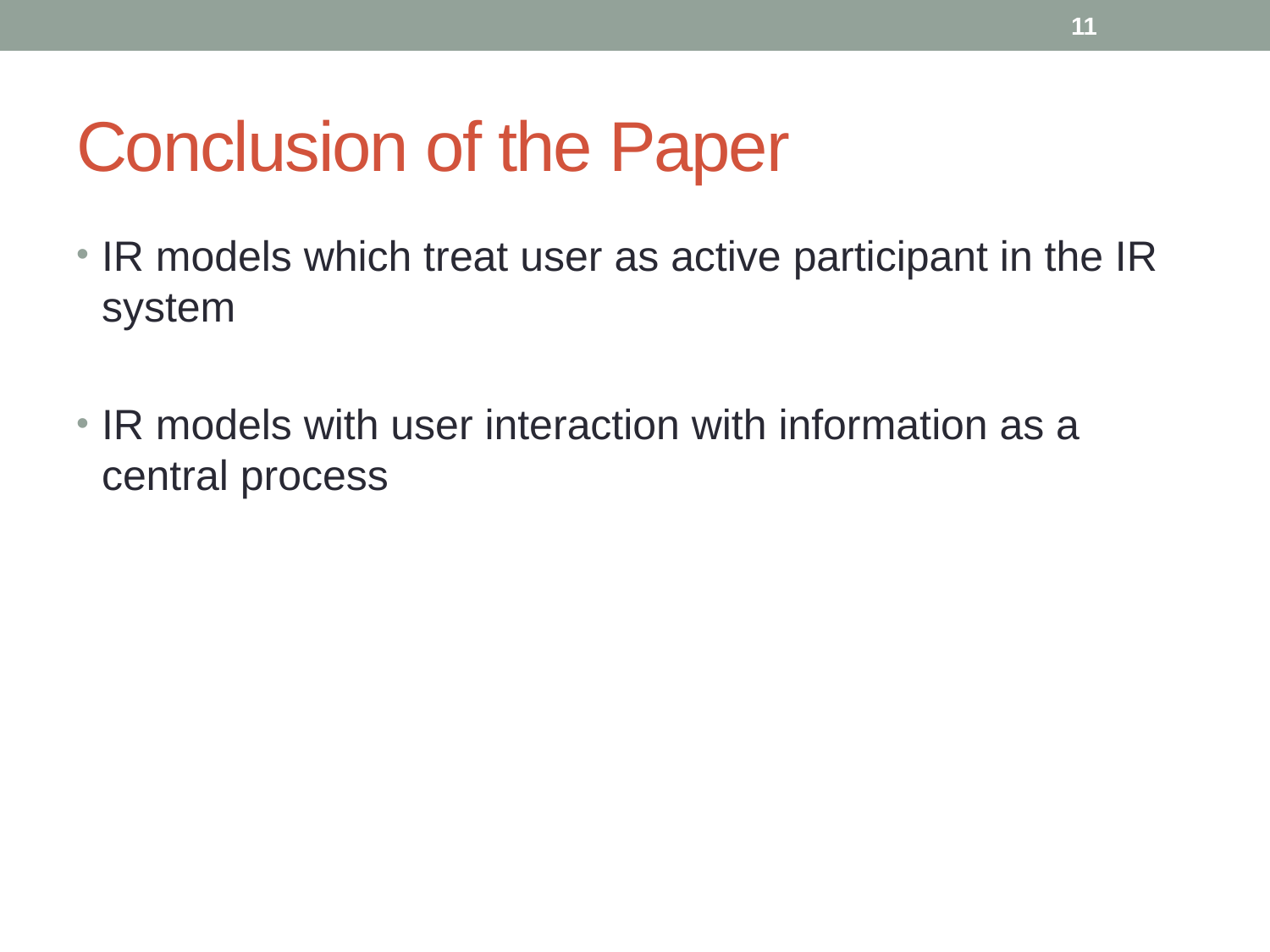

11
# Conclusion of the Paper
IR models which treat user as active participant in the IR system

IR models with user interaction with information as a central process